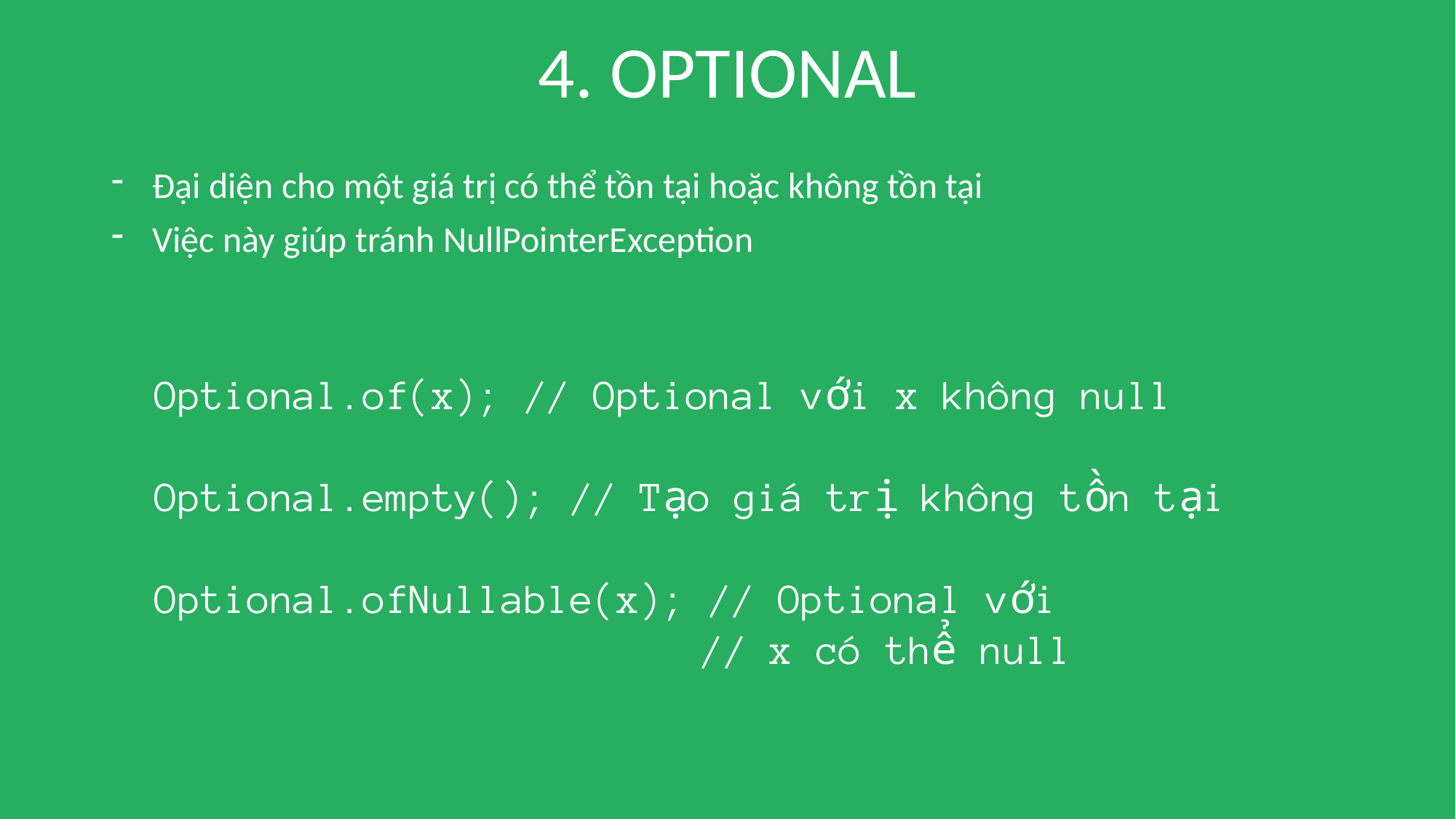

# 4. OPTIONAL
Đại diện cho một giá trị có thể tồn tại hoặc không tồn tại
Việc này giúp tránh NullPointerException
Optional.of(x); // Optional với x không null

Optional.empty(); // Tạo giá trị không tồn tại

Optional.ofNullable(x); // Optional với 							// x có thể null